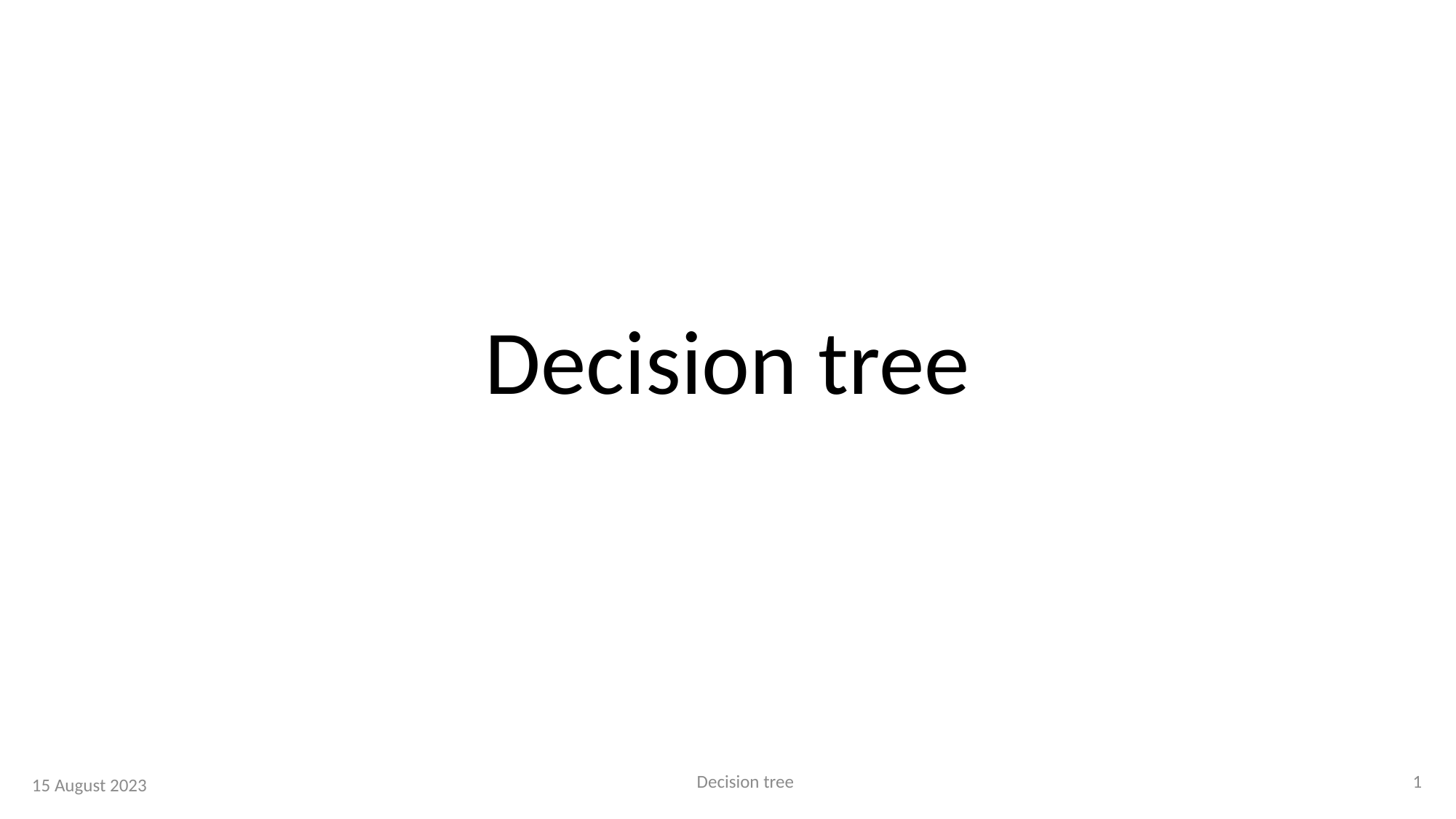

# Decision tree

1
Decision tree
15 August 2023